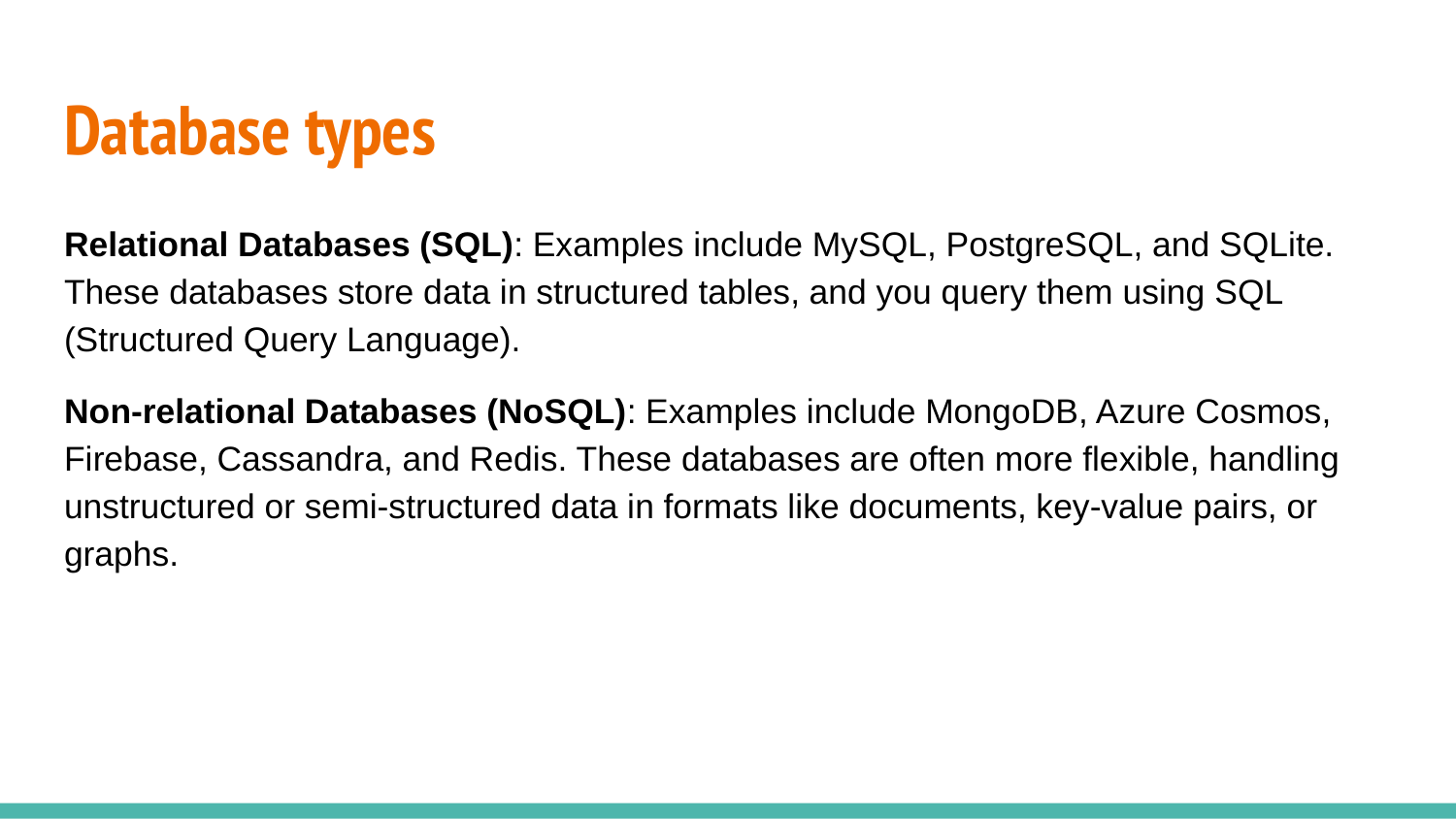

# Database types
Relational Databases (SQL): Examples include MySQL, PostgreSQL, and SQLite. These databases store data in structured tables, and you query them using SQL (Structured Query Language).
Non-relational Databases (NoSQL): Examples include MongoDB, Azure Cosmos, Firebase, Cassandra, and Redis. These databases are often more flexible, handling unstructured or semi-structured data in formats like documents, key-value pairs, or graphs.